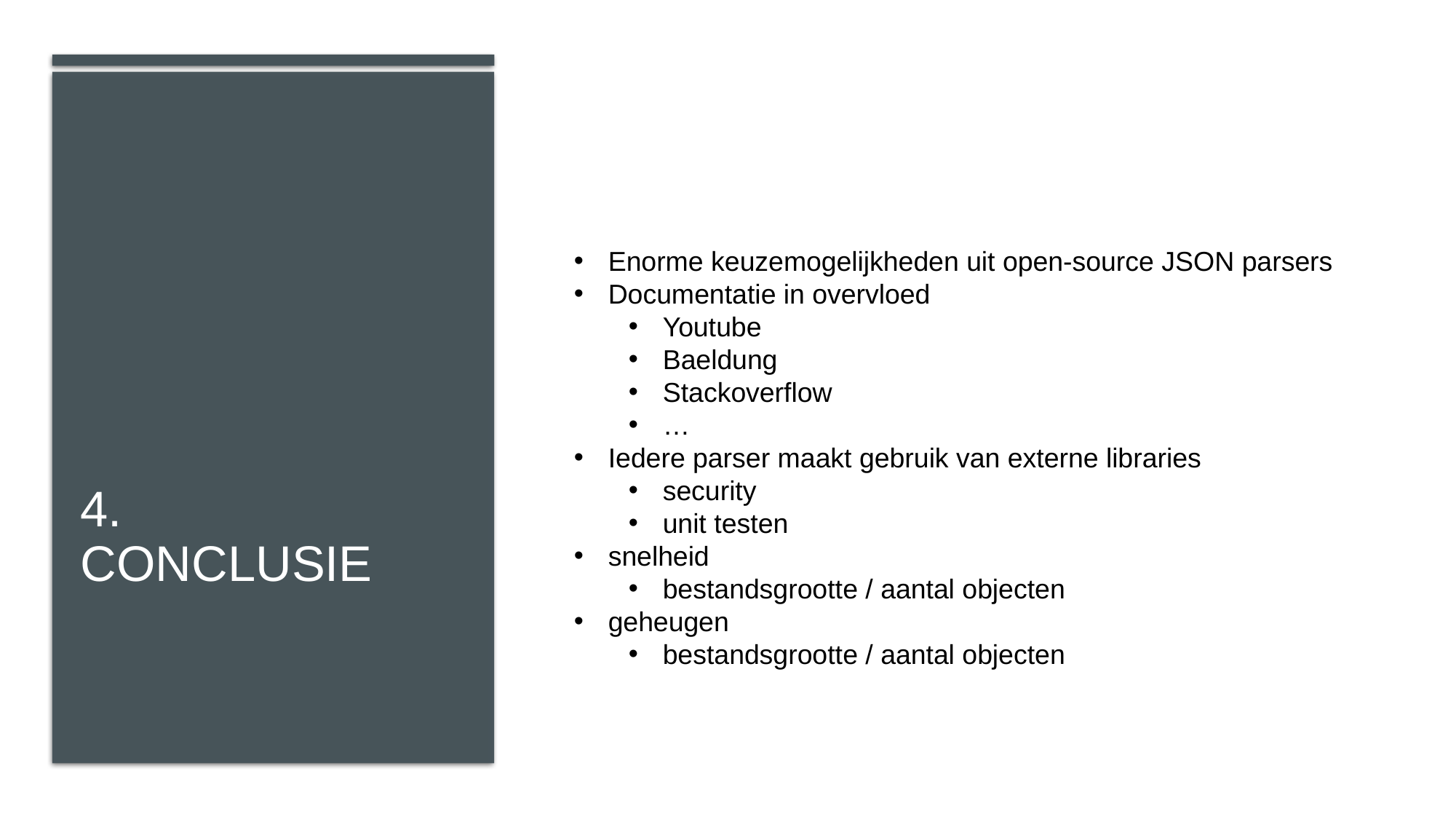

# 4. conclusie
Enorme keuzemogelijkheden uit open-source JSON parsers
Documentatie in overvloed
Youtube
Baeldung
Stackoverflow
…
Iedere parser maakt gebruik van externe libraries
security
unit testen
snelheid
bestandsgrootte / aantal objecten
geheugen
bestandsgrootte / aantal objecten